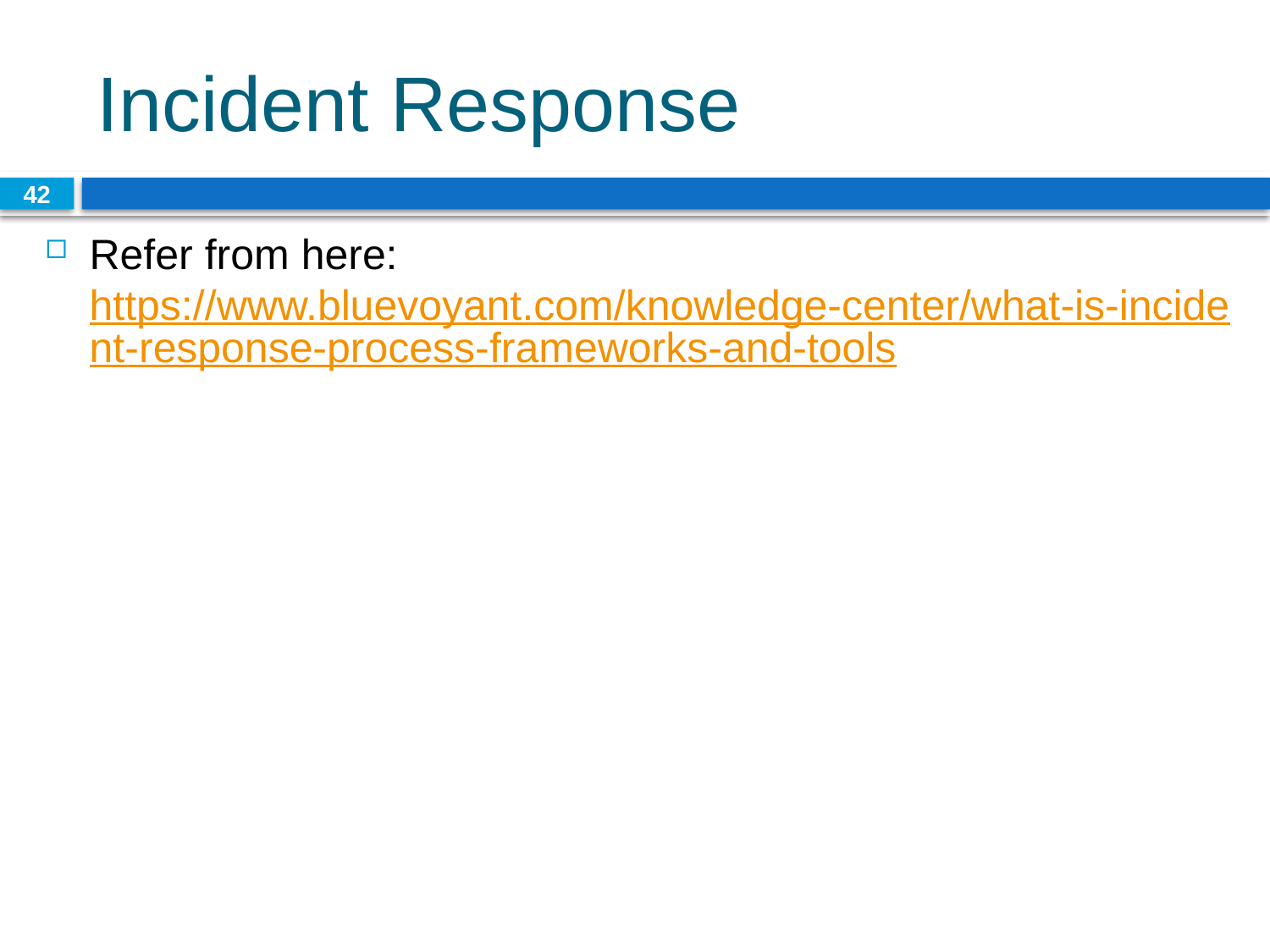

# Incident Response
42
Refer from here: https://www.bluevoyant.com/knowledge-center/what-is-incident-response-process-frameworks-and-tools